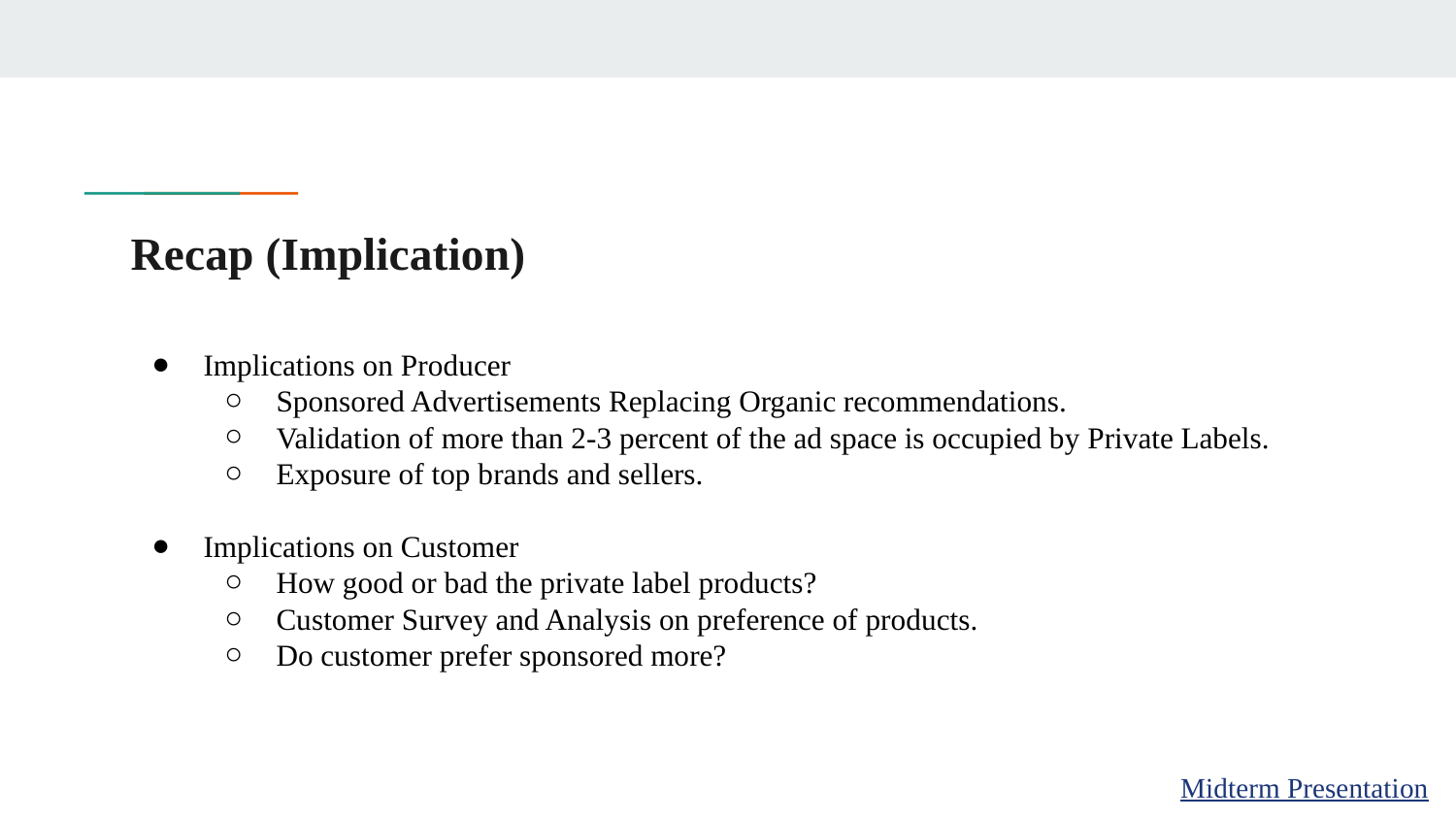

# Recap (Implication)
Implications on Producer
Sponsored Advertisements Replacing Organic recommendations.
Validation of more than 2-3 percent of the ad space is occupied by Private Labels.
Exposure of top brands and sellers.

Implications on Customer
How good or bad the private label products?
Customer Survey and Analysis on preference of products.
Do customer prefer sponsored more?
Midterm Presentation